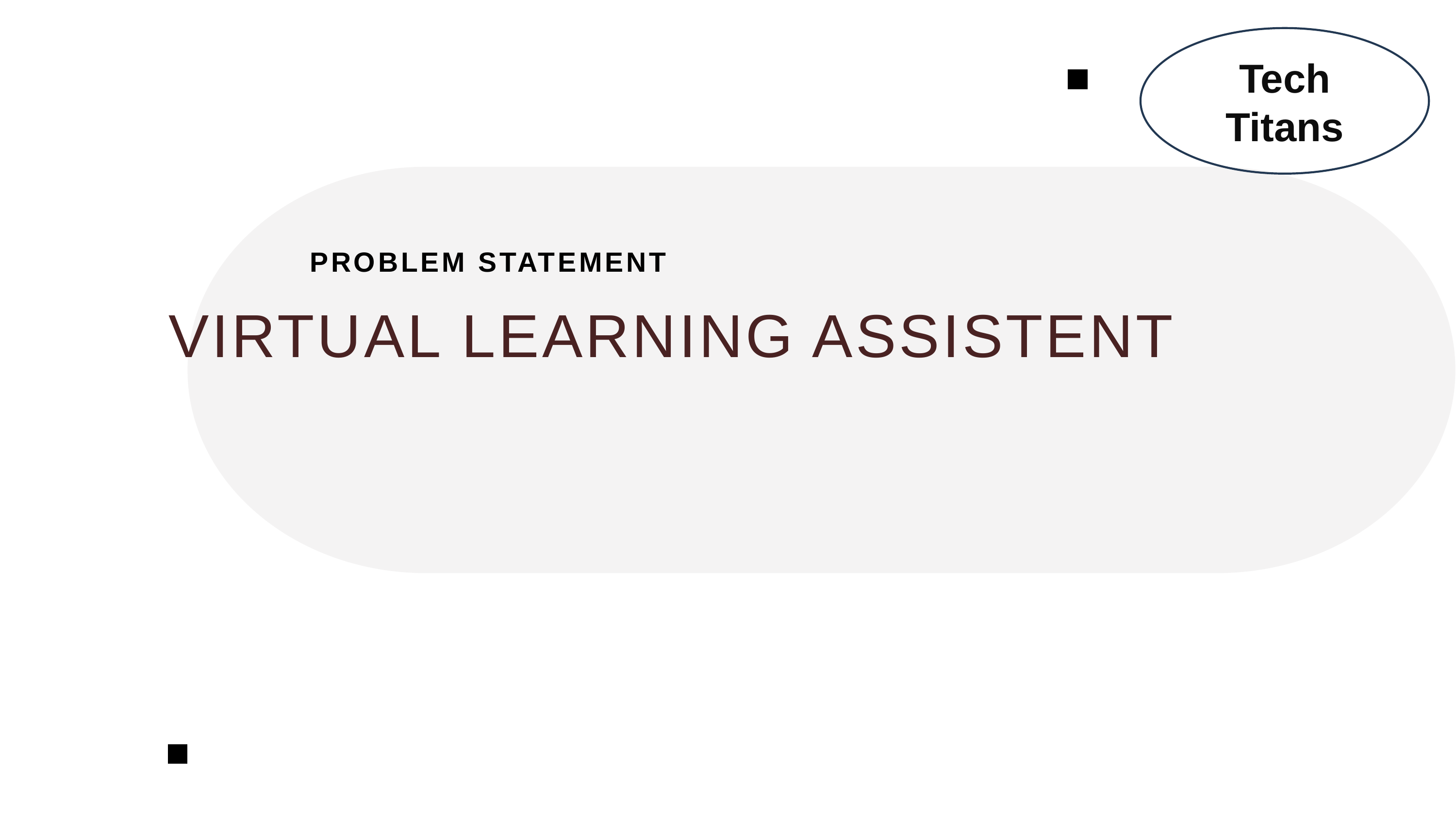

Tech Titans

PROBLEM STATEMENT
VIRTUAL LEARNING ASSISTENT